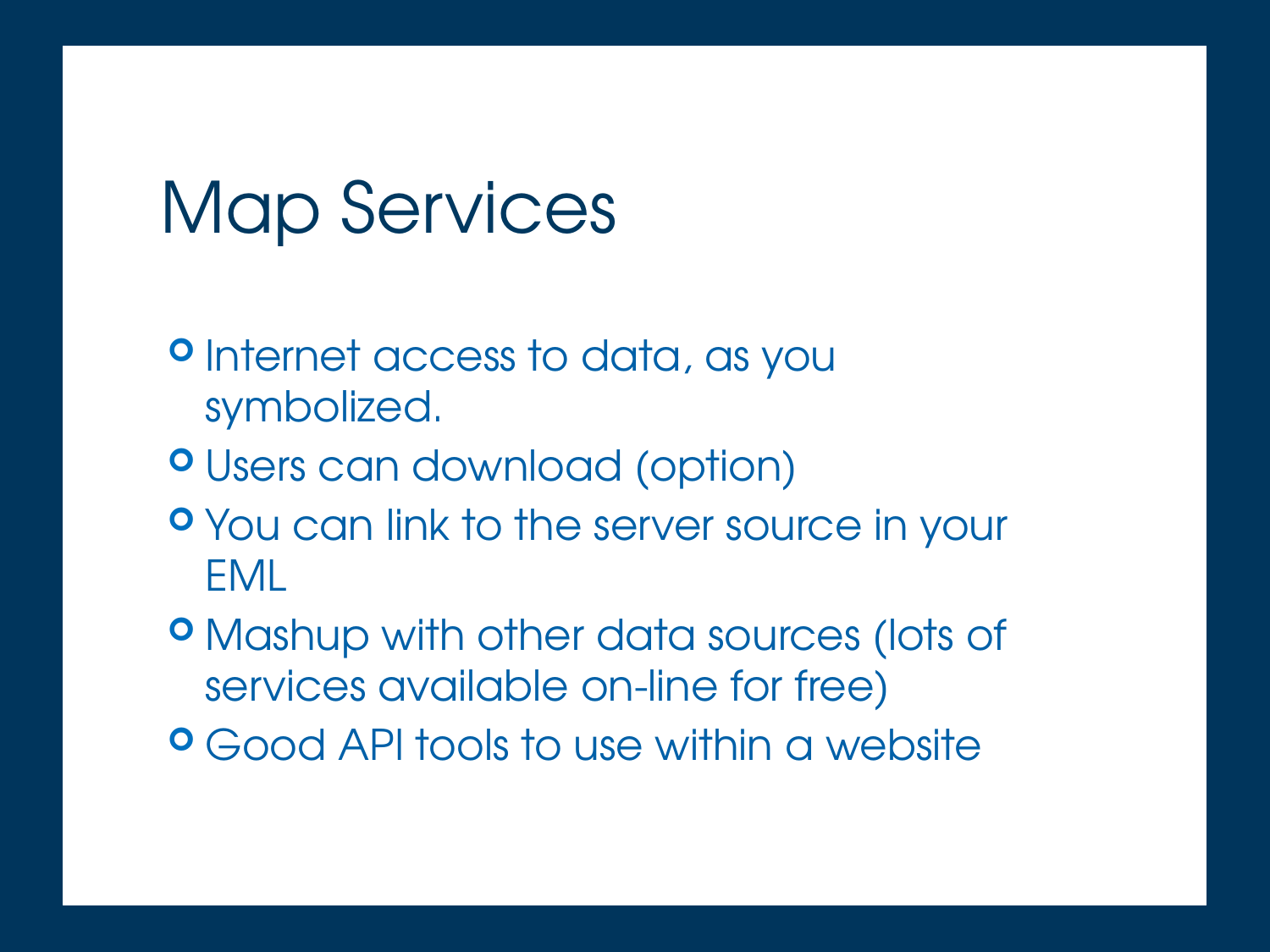

# Map Services
Internet access to data, as you symbolized.
Users can download (option)
You can link to the server source in your EML
Mashup with other data sources (lots of services available on-line for free)
Good API tools to use within a website